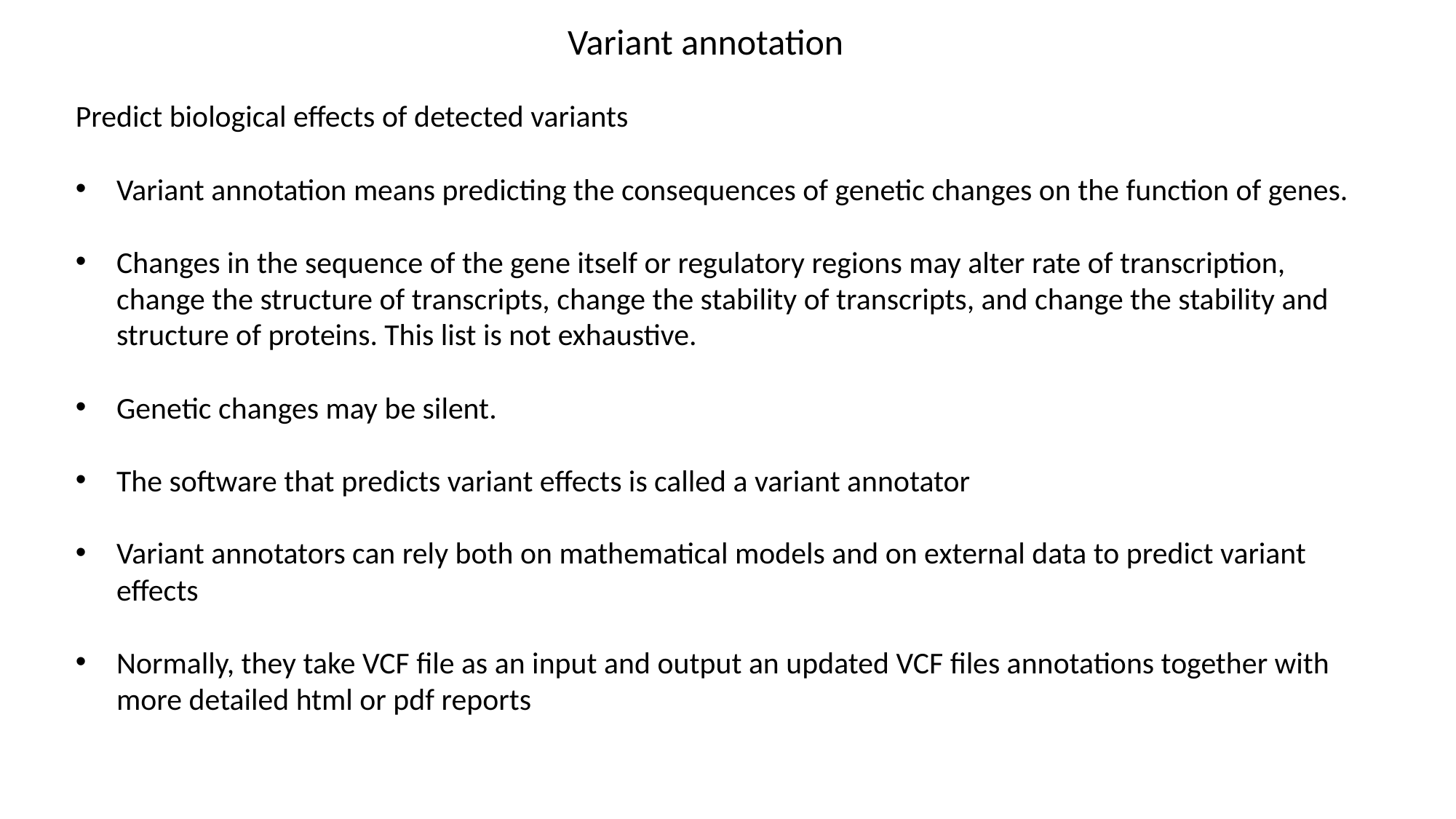

Variant annotation
Predict biological effects of detected variants

Variant annotation means predicting the consequences of genetic changes on the function of genes.

Changes in the sequence of the gene itself or regulatory regions may alter rate of transcription, change the structure of transcripts, change the stability of transcripts, and change the stability and structure of proteins. This list is not exhaustive.

Genetic changes may be silent.

The software that predicts variant effects is called a variant annotator

Variant annotators can rely both on mathematical models and on external data to predict variant effects

Normally, they take VCF file as an input and output an updated VCF files annotations together with more detailed html or pdf reports